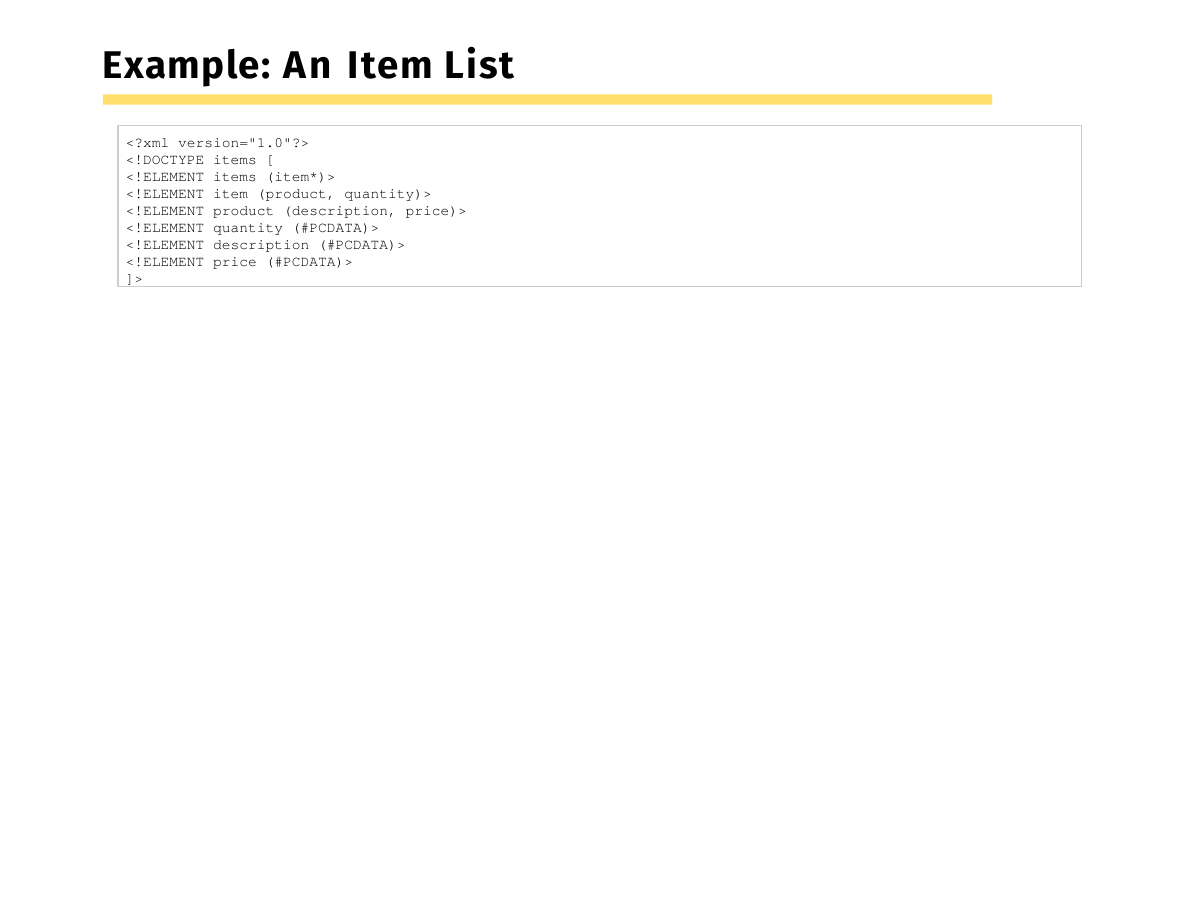

# Example: An Item List
<?xml version="1.0"?>
<!DOCTYPE items [
<!ELEMENT items (item*)>
<!ELEMENT item (product, quantity)>
<!ELEMENT product (description, price)>
<!ELEMENT quantity (#PCDATA)>
<!ELEMENT description (#PCDATA)>
<!ELEMENT price (#PCDATA)>
]>